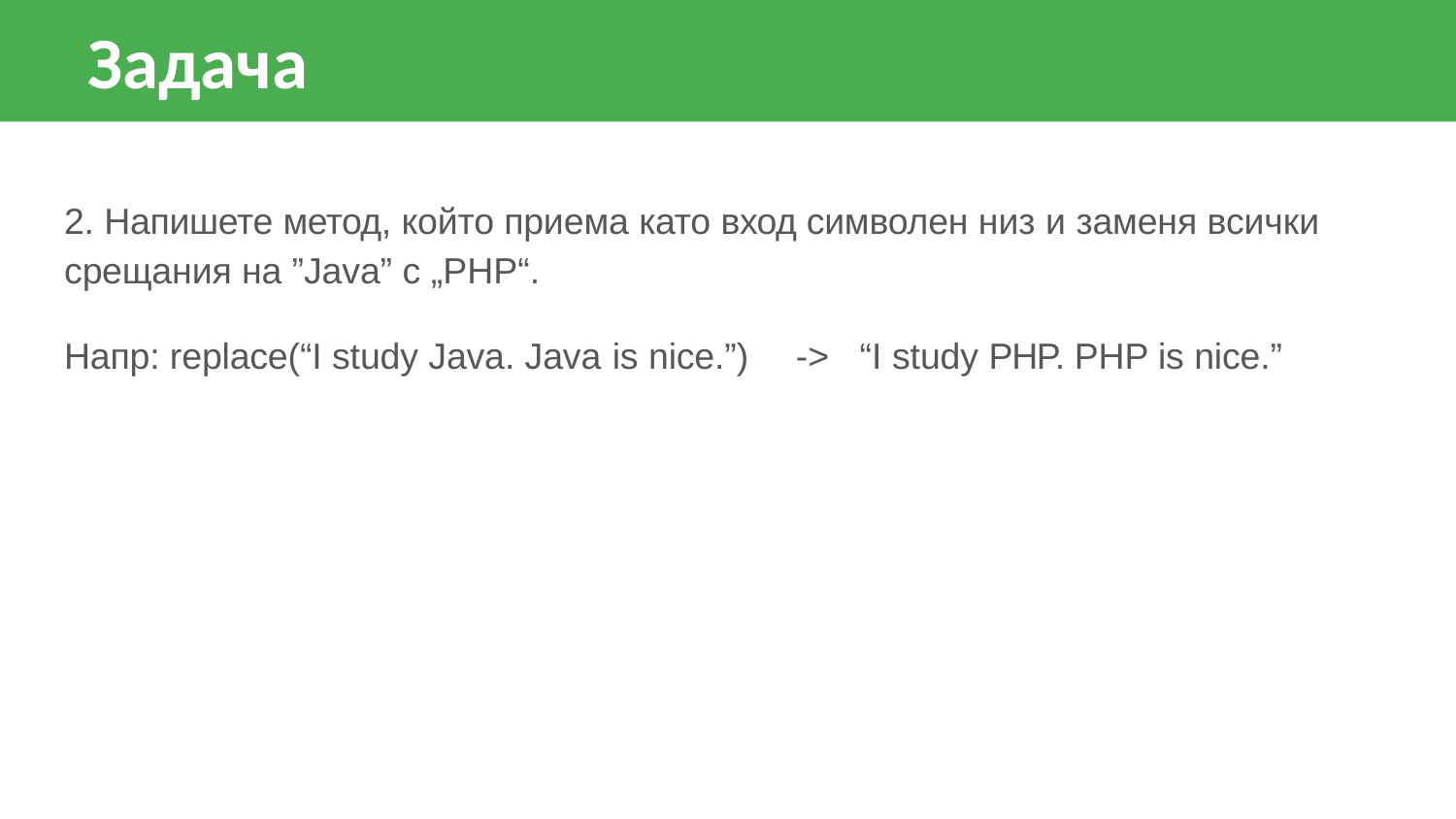

# Задача
2. Напишете метод, който приема като вход символен низ и заменя всички  срещания на ”Java” с „PHP“.

Напр: replace(“I study Java. Java is nice.”)	->	“I study PHP. PHP is nice.”